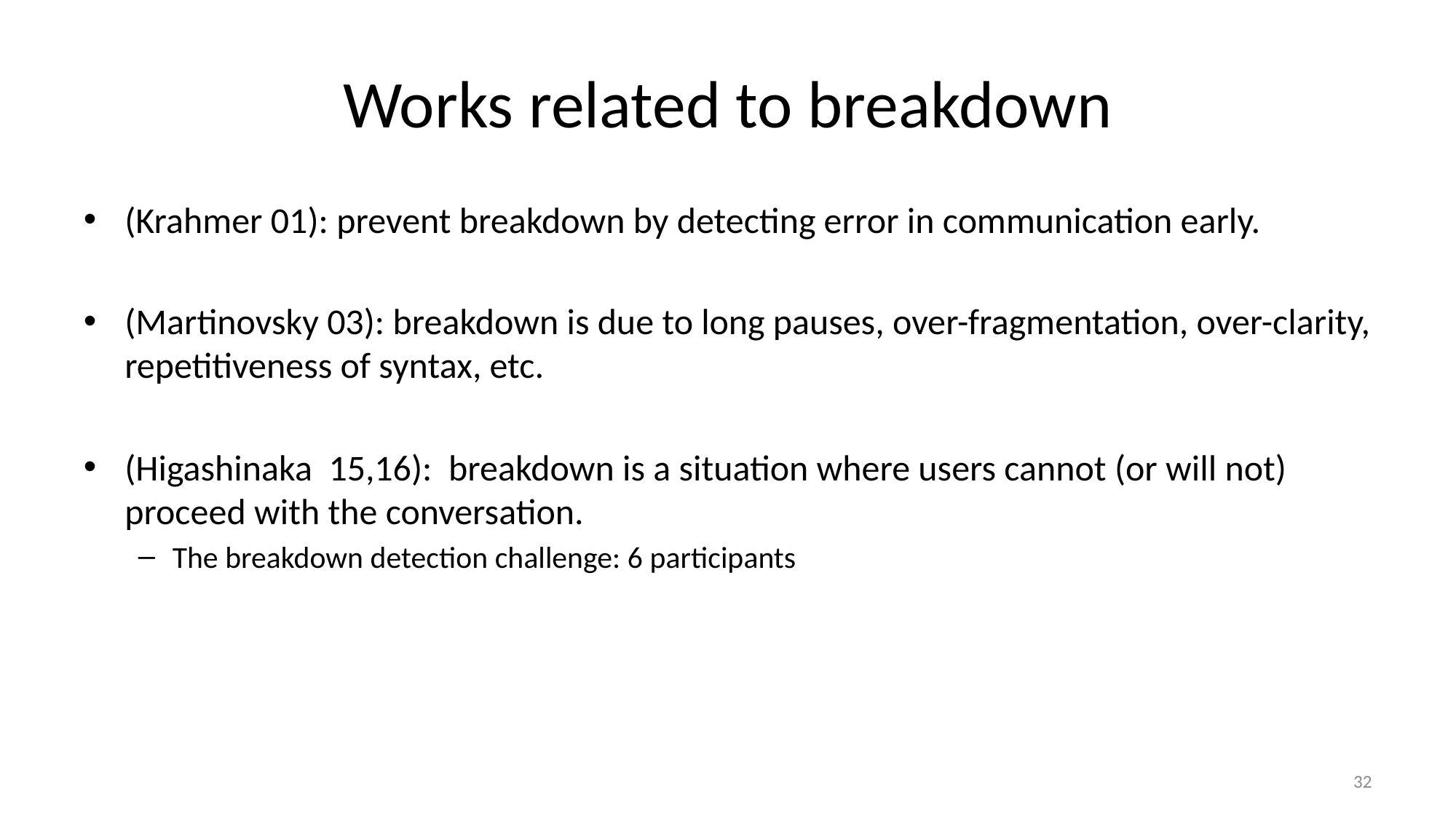

# Works related to breakdown
(Krahmer 01): prevent breakdown by detecting error in communication early.

(Martinovsky 03): breakdown is due to long pauses, over-fragmentation, over-clarity, repetitiveness of syntax, etc.

(Higashinaka  15,16):  breakdown is a situation where users cannot (or will not) proceed with the conversation.
The breakdown detection challenge: 6 participants
32